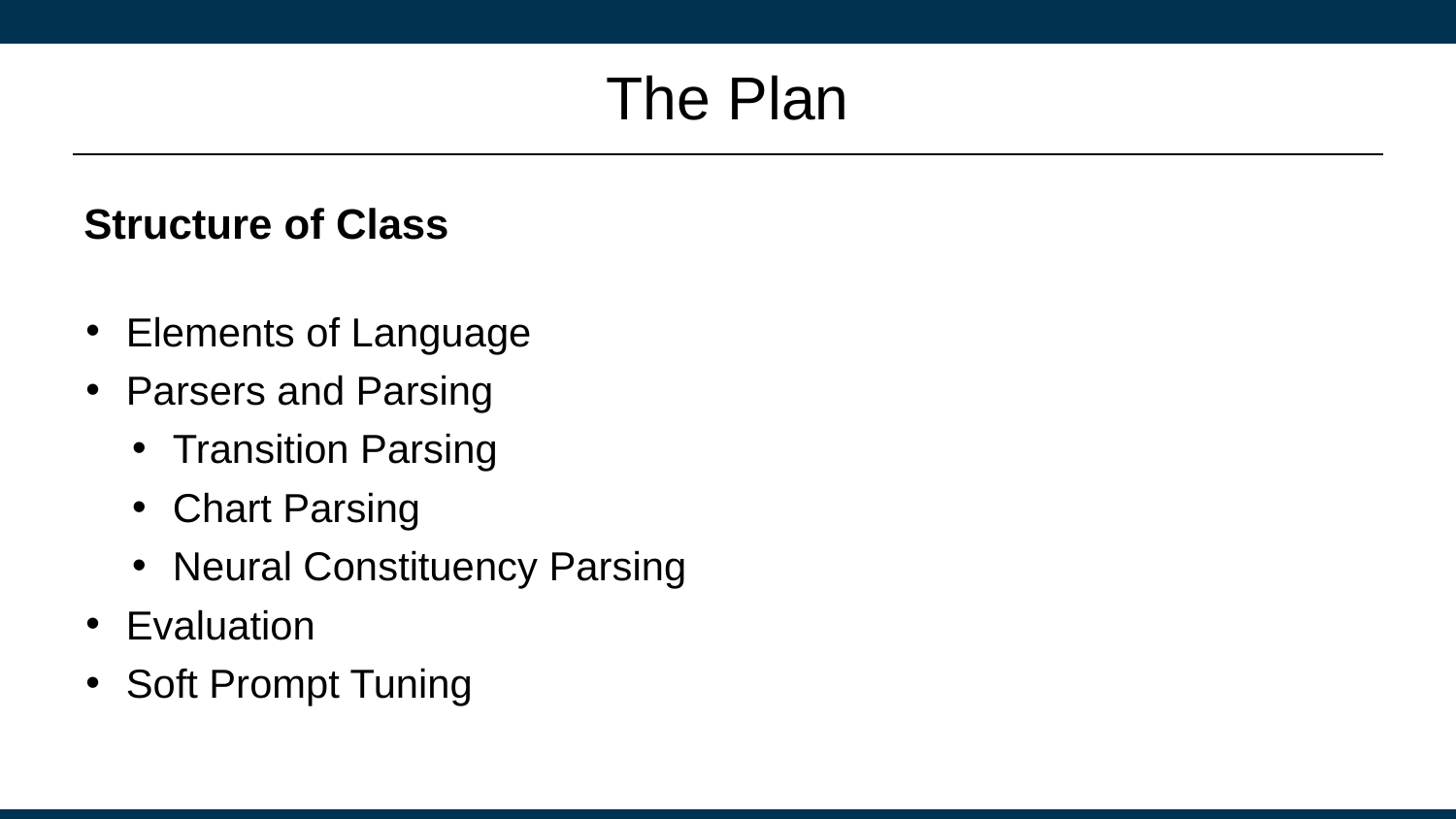

# The Plan
Structure of Class
Elements of Language
Parsers and Parsing
Transition Parsing
Chart Parsing
Neural Constituency Parsing
Evaluation
Soft Prompt Tuning